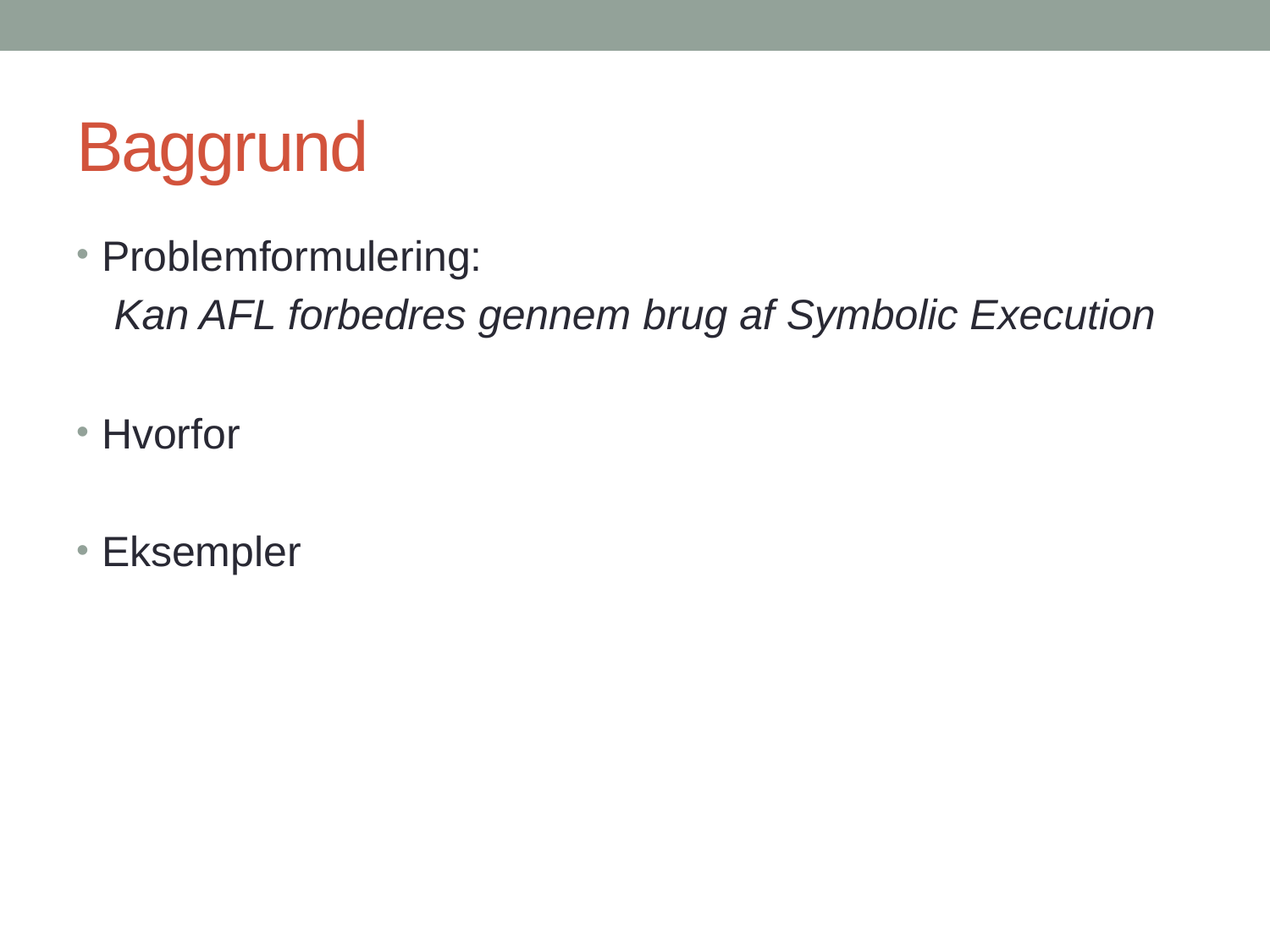

# Baggrund
Problemformulering:
Kan AFL forbedres gennem brug af Symbolic Execution

Hvorfor

Eksempler